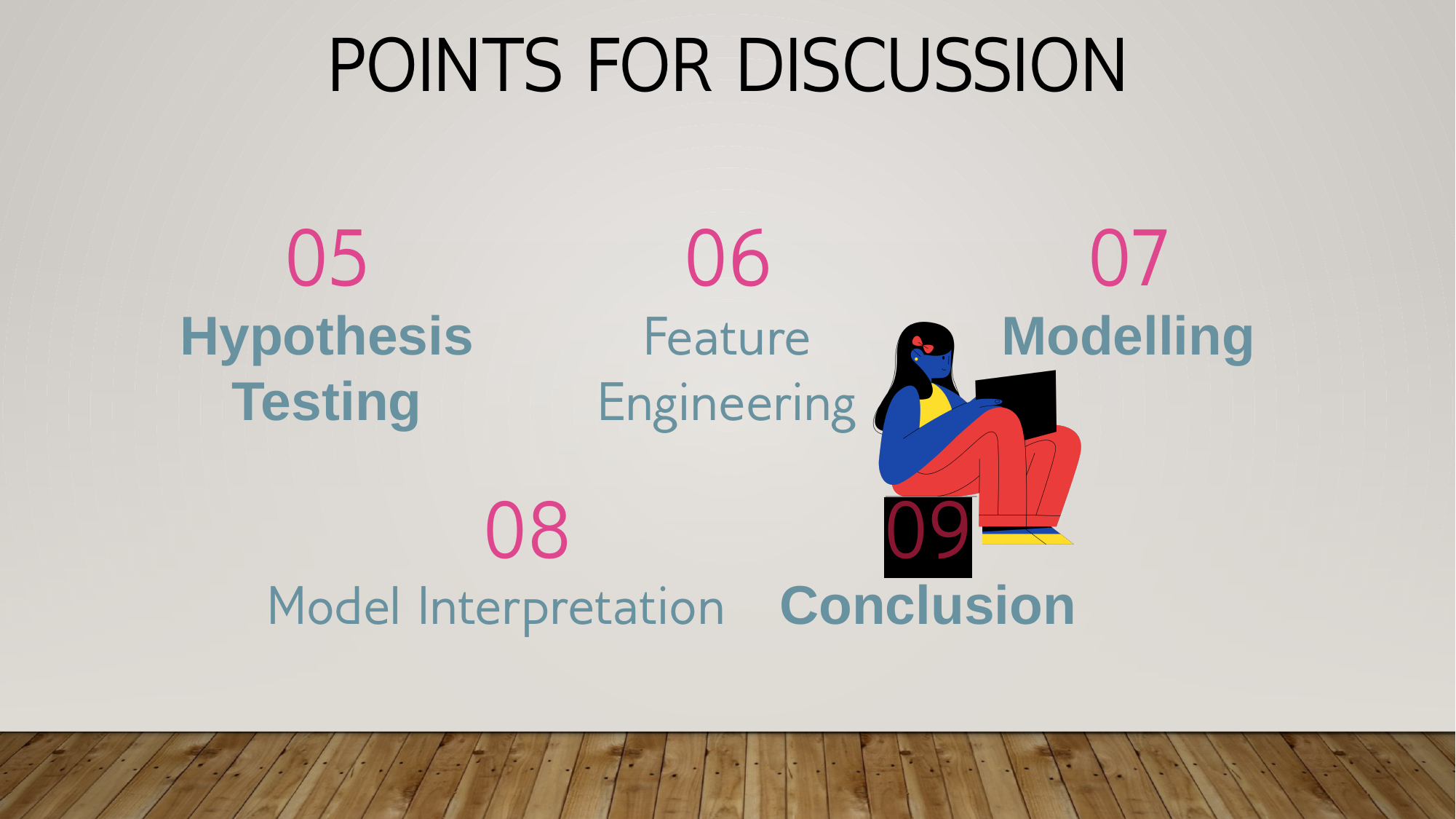

Points for Discussion
05
06
07
Hypothesis Testing
Feature Engineering
Modelling

# 08
09
Model Interpretation
Conclusion